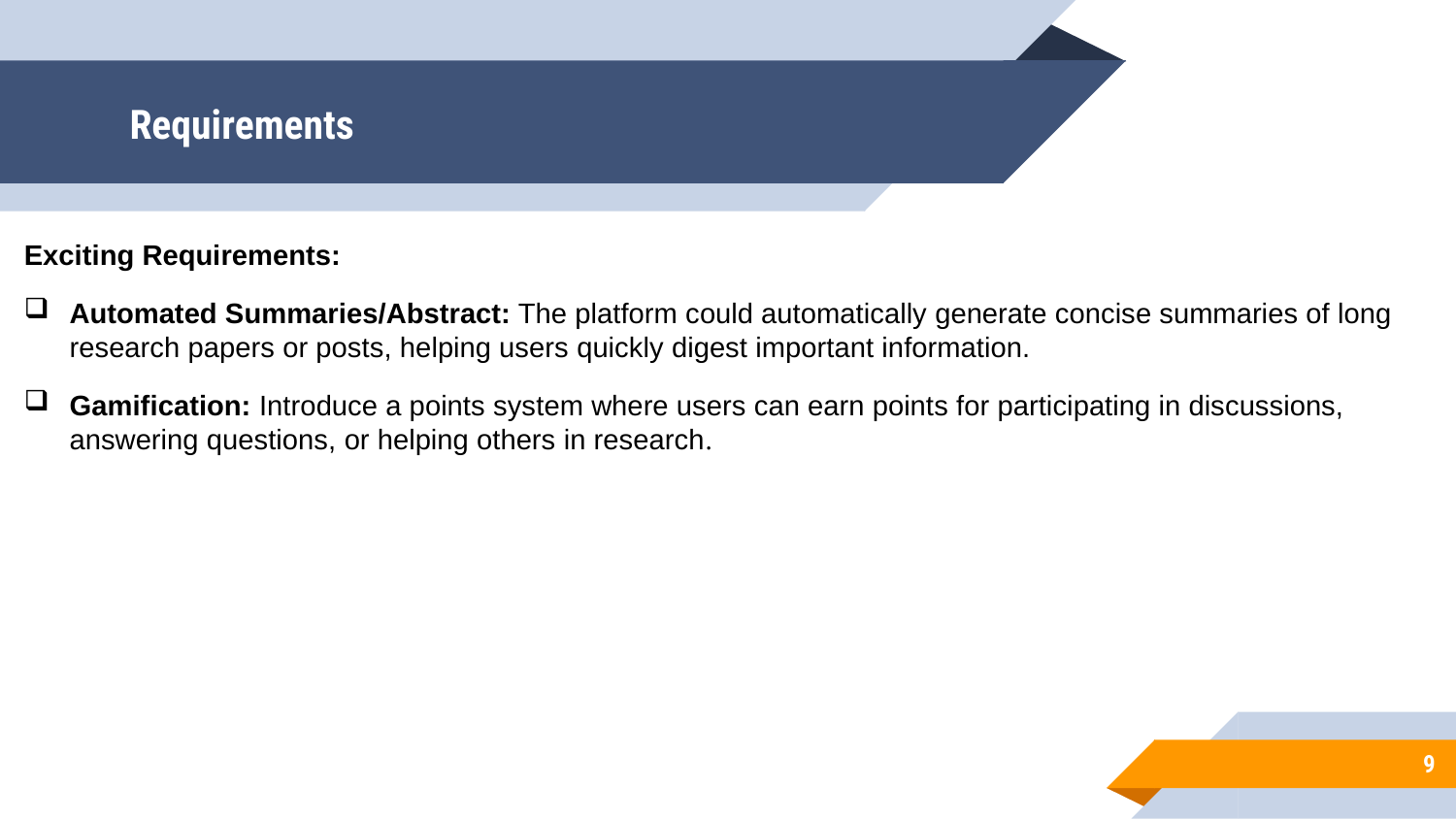

# Requirements
Exciting Requirements:
Automated Summaries/Abstract: The platform could automatically generate concise summaries of long research papers or posts, helping users quickly digest important information.
Gamification: Introduce a points system where users can earn points for participating in discussions, answering questions, or helping others in research.
9